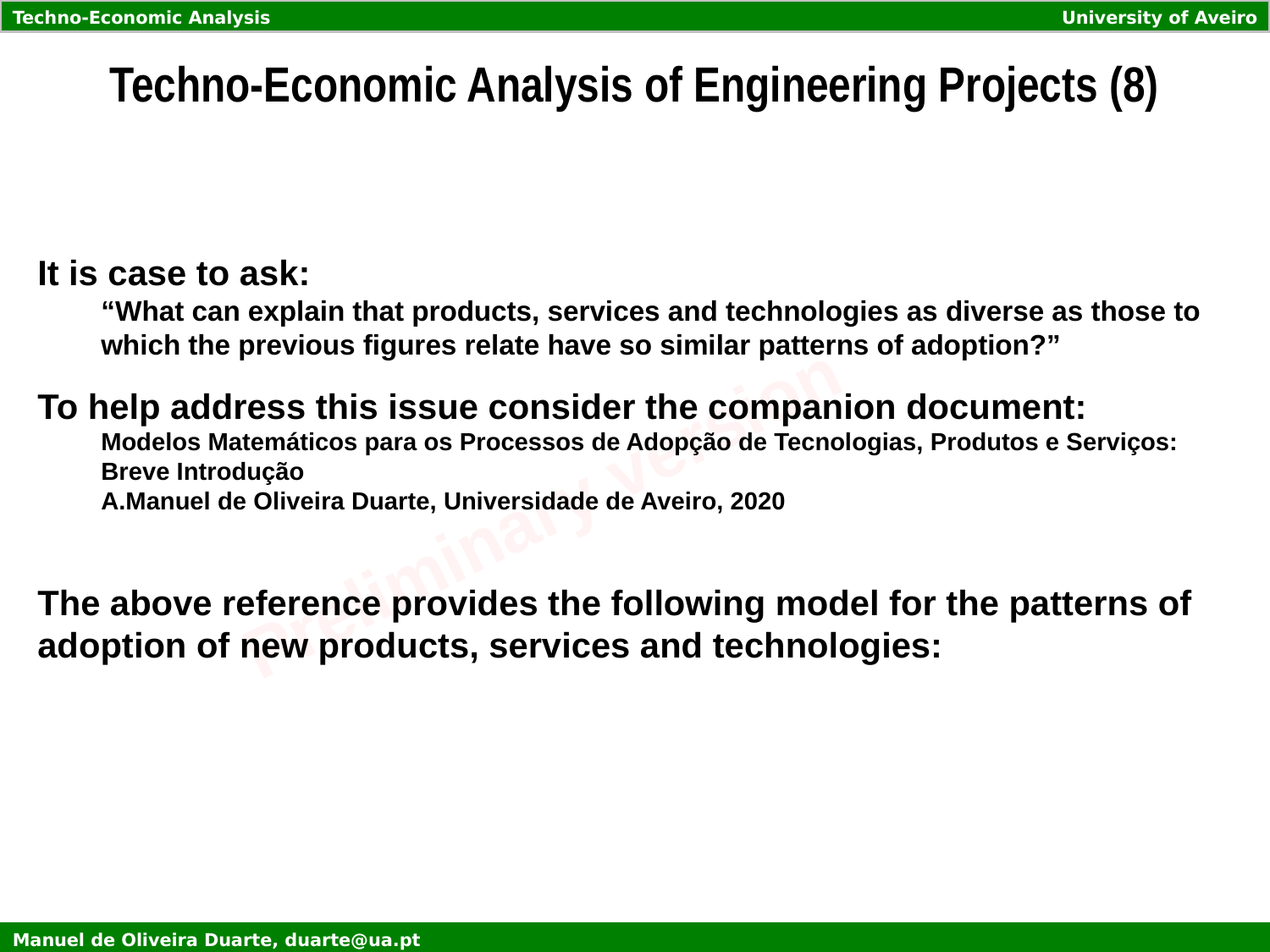

Techno-Economic Analysis of Engineering Projects (8)
It is case to ask:
“What can explain that products, services and technologies as diverse as those to which the previous figures relate have so similar patterns of adoption?”

To help address this issue consider the companion document:
Modelos Matemáticos para os Processos de Adopção de Tecnologias, Produtos e Serviços: Breve Introdução
A.Manuel de Oliveira Duarte, Universidade de Aveiro, 2020

The above reference provides the following model for the patterns of adoption of new products, services and technologies: